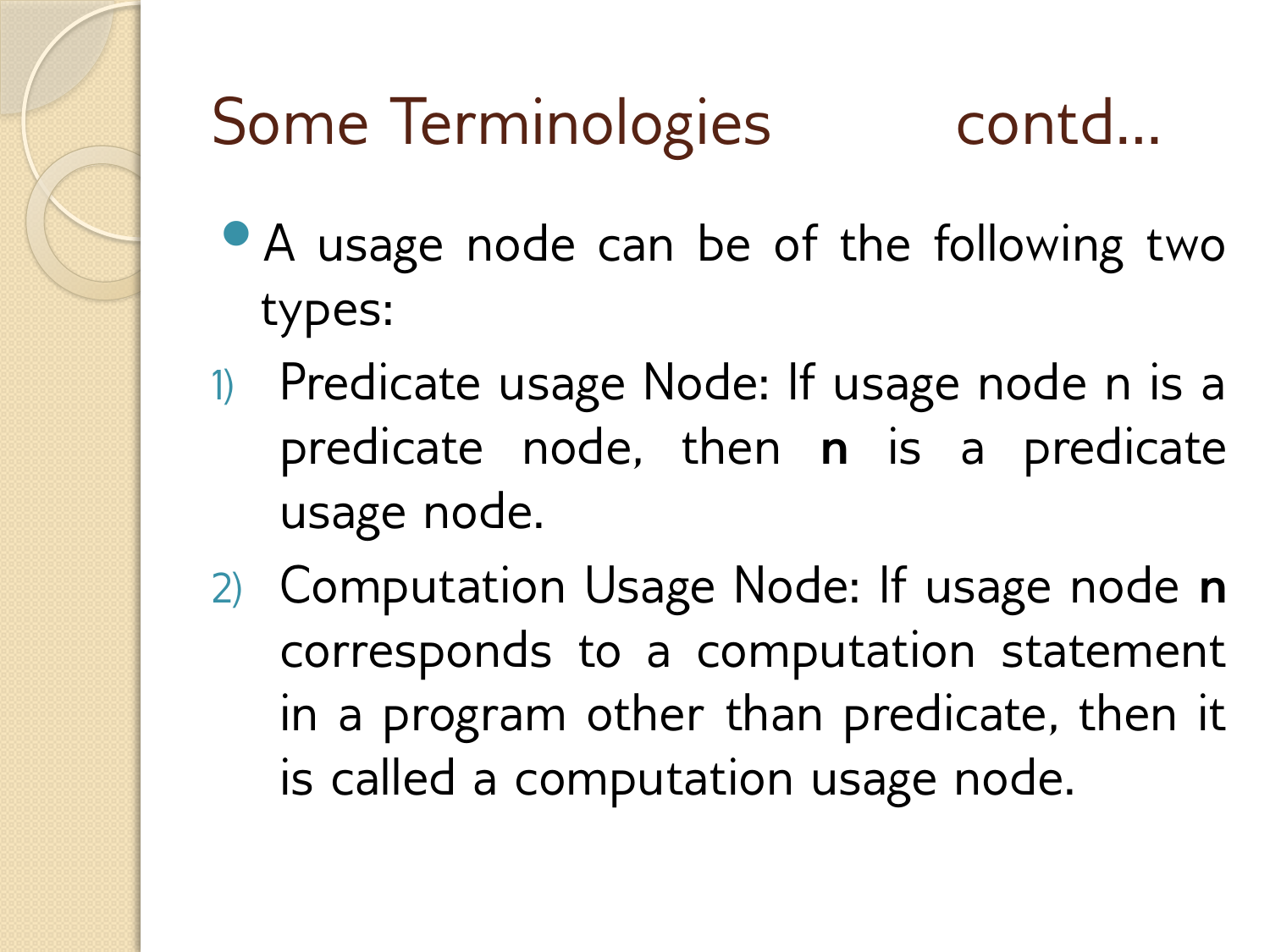

# Some Terminologies         contd…
A usage node can be of the following two types:
Predicate usage Node: If usage node n is a predicate node, then n is a predicate usage node.
Computation Usage Node: If usage node n corresponds to a computation statement in a program other than predicate, then it is called a computation usage node.